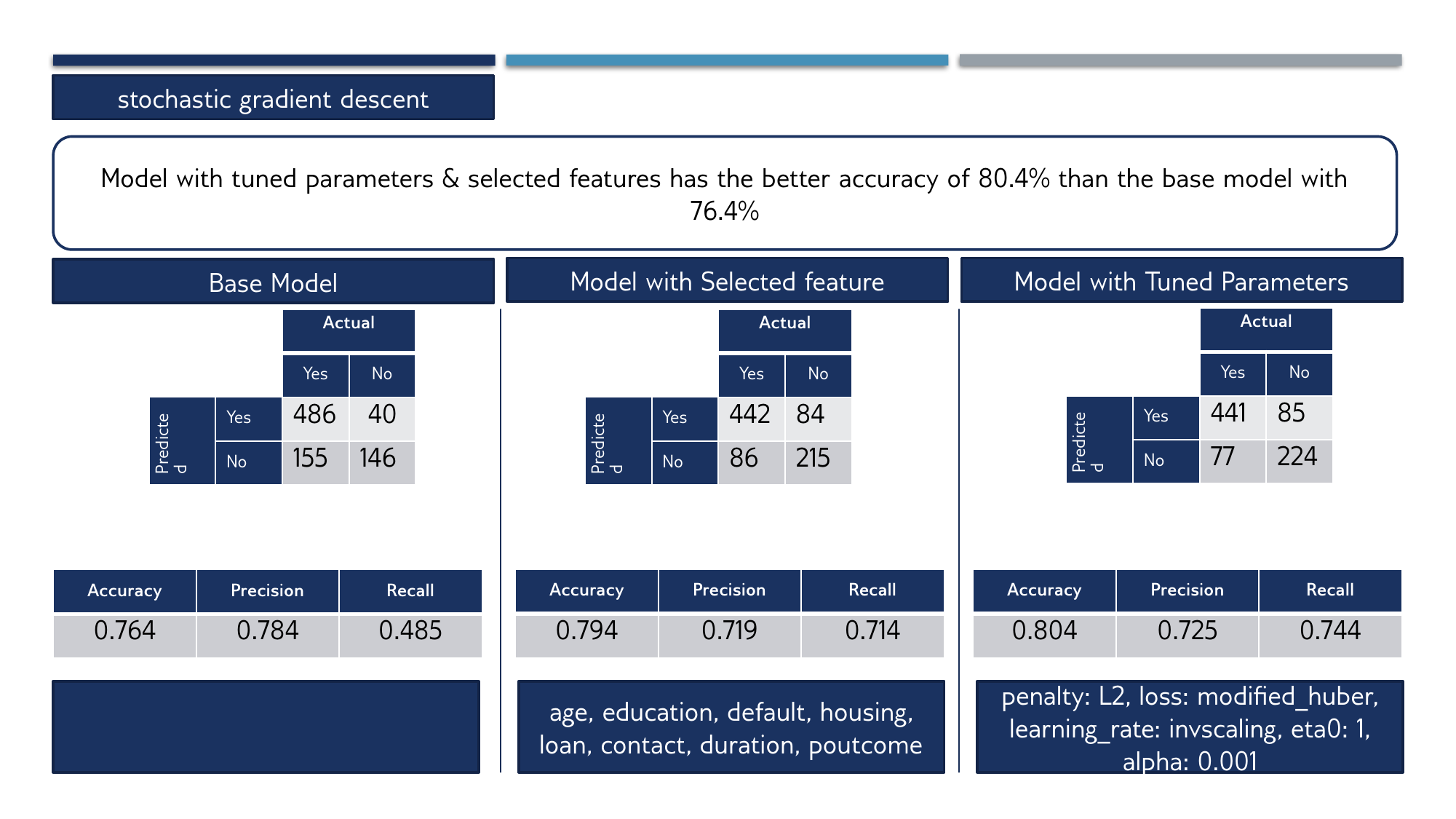

stochastic gradient descent
Model with tuned parameters & selected features has the better accuracy of 80.4% than the base model with 76.4%
Model with Selected feature
Model with Tuned Parameters
Base Model
|  |  | Actual |  |
| --- | --- | --- | --- |
|  |  | Yes | No |
| Predicted | Yes | 441 | 85 |
|  | No | 77 | 224 |
|  |  | Actual |  |
| --- | --- | --- | --- |
|  |  | Yes | No |
| Predicted | Yes | 486 | 40 |
|  | No | 155 | 146 |
|  |  | Actual |  |
| --- | --- | --- | --- |
|  |  | Yes | No |
| Predicted | Yes | 442 | 84 |
|  | No | 86 | 215 |
| Accuracy | Precision | Recall |
| --- | --- | --- |
| 0.794 | 0.719 | 0.714 |
| Accuracy | Precision | Recall |
| --- | --- | --- |
| 0.804 | 0.725 | 0.744 |
| Accuracy | Precision | Recall |
| --- | --- | --- |
| 0.764 | 0.784 | 0.485 |

age, education, default, housing, loan, contact, duration, poutcome
penalty: L2, loss: modified_huber, learning_rate: invscaling, eta0: 1, alpha: 0.001